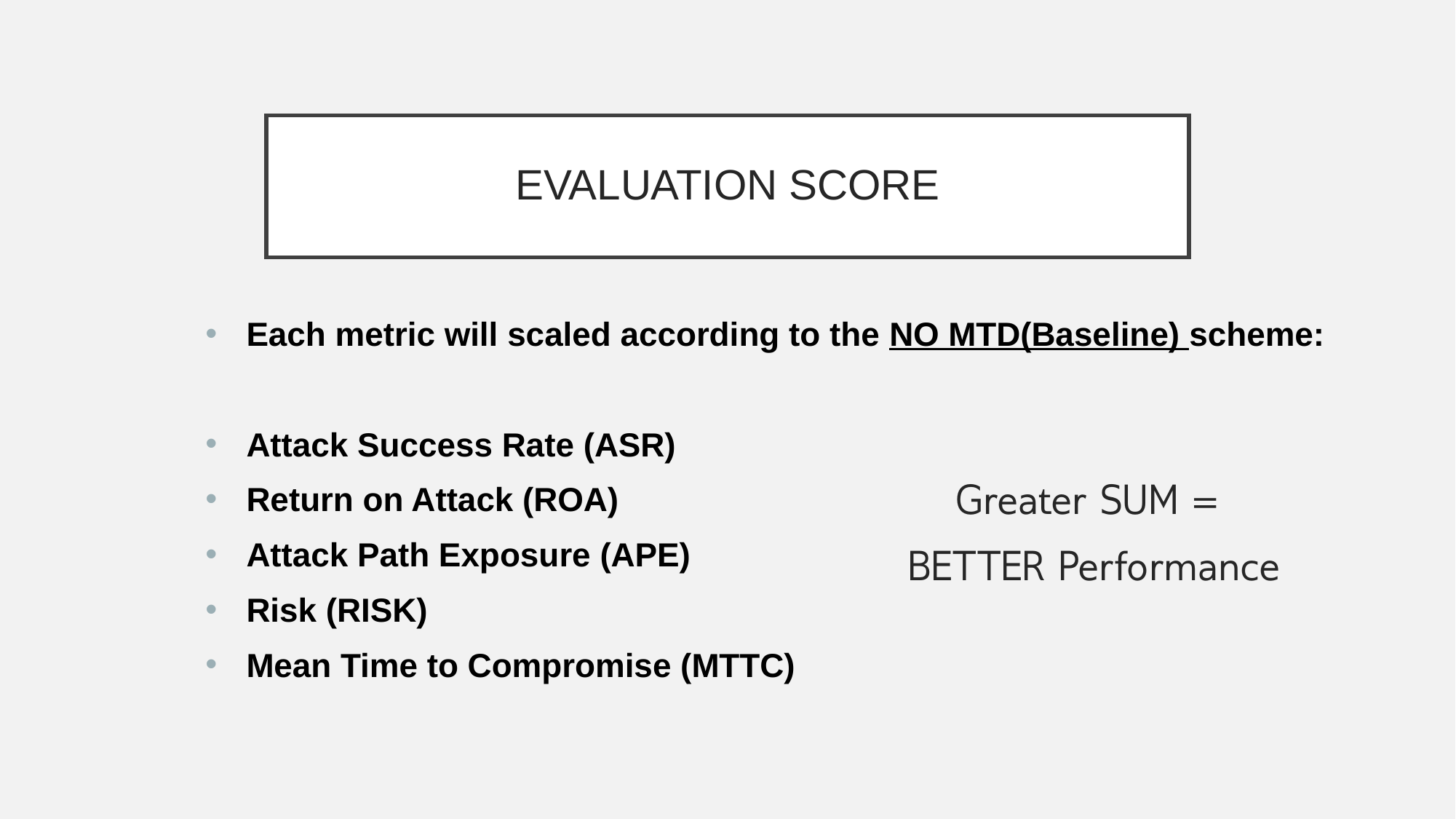

# EVALUATION SCORE
Each metric will scaled according to the NO MTD(Baseline) scheme:

Attack Success Rate (ASR)
Return on Attack (ROA)
Attack Path Exposure (APE)
Risk (RISK)
Mean Time to Compromise (MTTC)

Greater SUM =
BETTER Performance